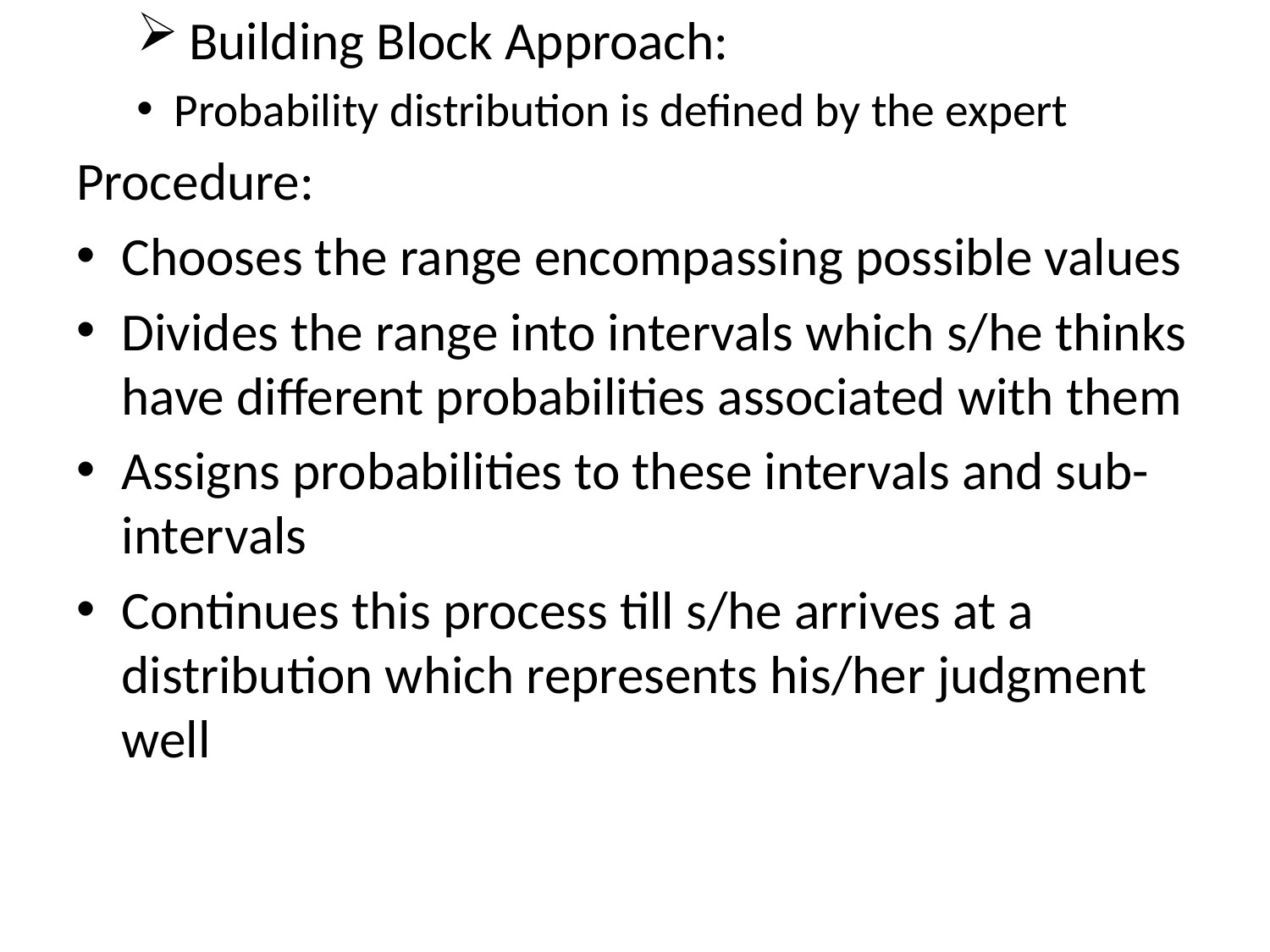

Building Block Approach:
Probability distribution is defined by the expert
Procedure:
Chooses the range encompassing possible values
Divides the range into intervals which s/he thinks have different probabilities associated with them
Assigns probabilities to these intervals and sub-intervals
Continues this process till s/he arrives at a distribution which represents his/her judgment well